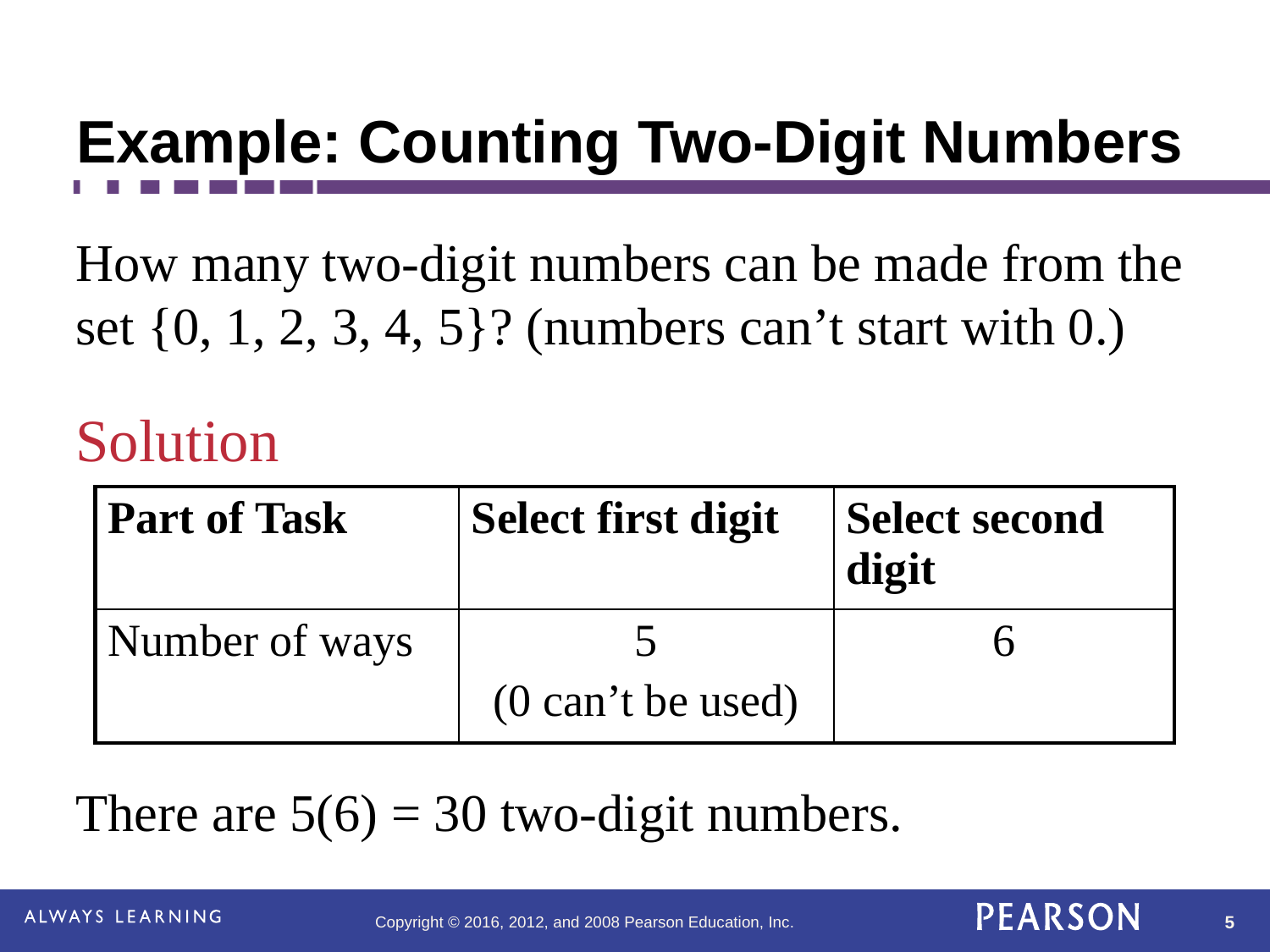

# Example: Counting Two-Digit Numbers
How many two-digit numbers can be made from the set {0, 1, 2, 3, 4, 5}? (numbers can’t start with 0.)
Solution
| Part of Task | Select first digit | Select second digit |
| --- | --- | --- |
| Number of ways | 5 (0 can’t be used) | 6 |

There are 5(6) = 30 two-digit numbers.